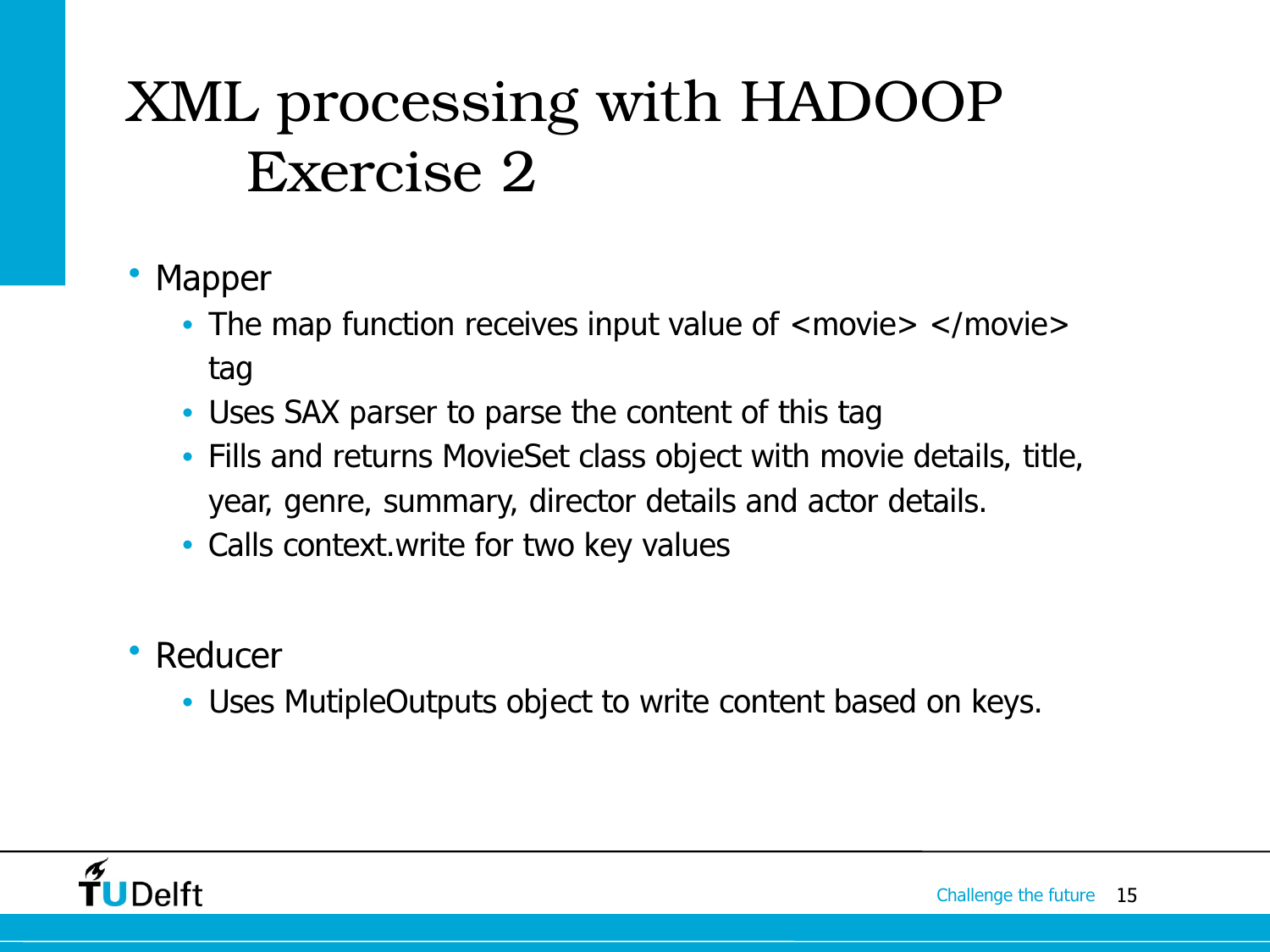

# XML processing with HADOOP Exercise 2
Mapper
The map function receives input value of <movie> </movie> tag
Uses SAX parser to parse the content of this tag
Fills and returns MovieSet class object with movie details, title, year, genre, summary, director details and actor details.
Calls context.write for two key values

Reducer
Uses MutipleOutputs object to write content based on keys.